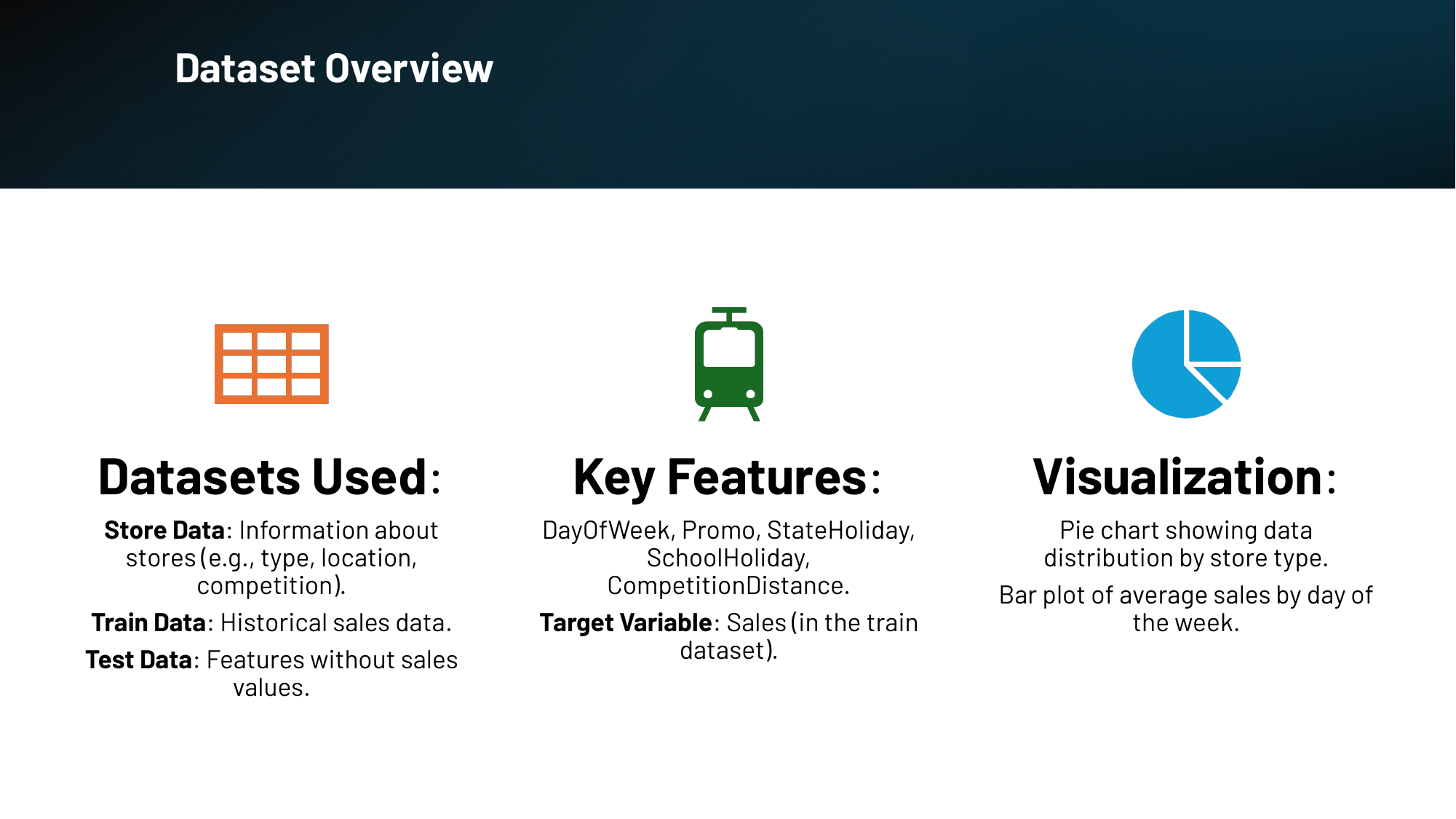

# Dataset Overview
Datasets Used:
Store Data: Information about stores (e.g., type, location, competition).
Train Data: Historical sales data.
Test Data: Features without sales values.
Key Features:
DayOfWeek, Promo, StateHoliday, SchoolHoliday, CompetitionDistance.
Target Variable: Sales (in the train dataset).
Visualization:
Pie chart showing data distribution by store type.
Bar plot of average sales by day of the week.